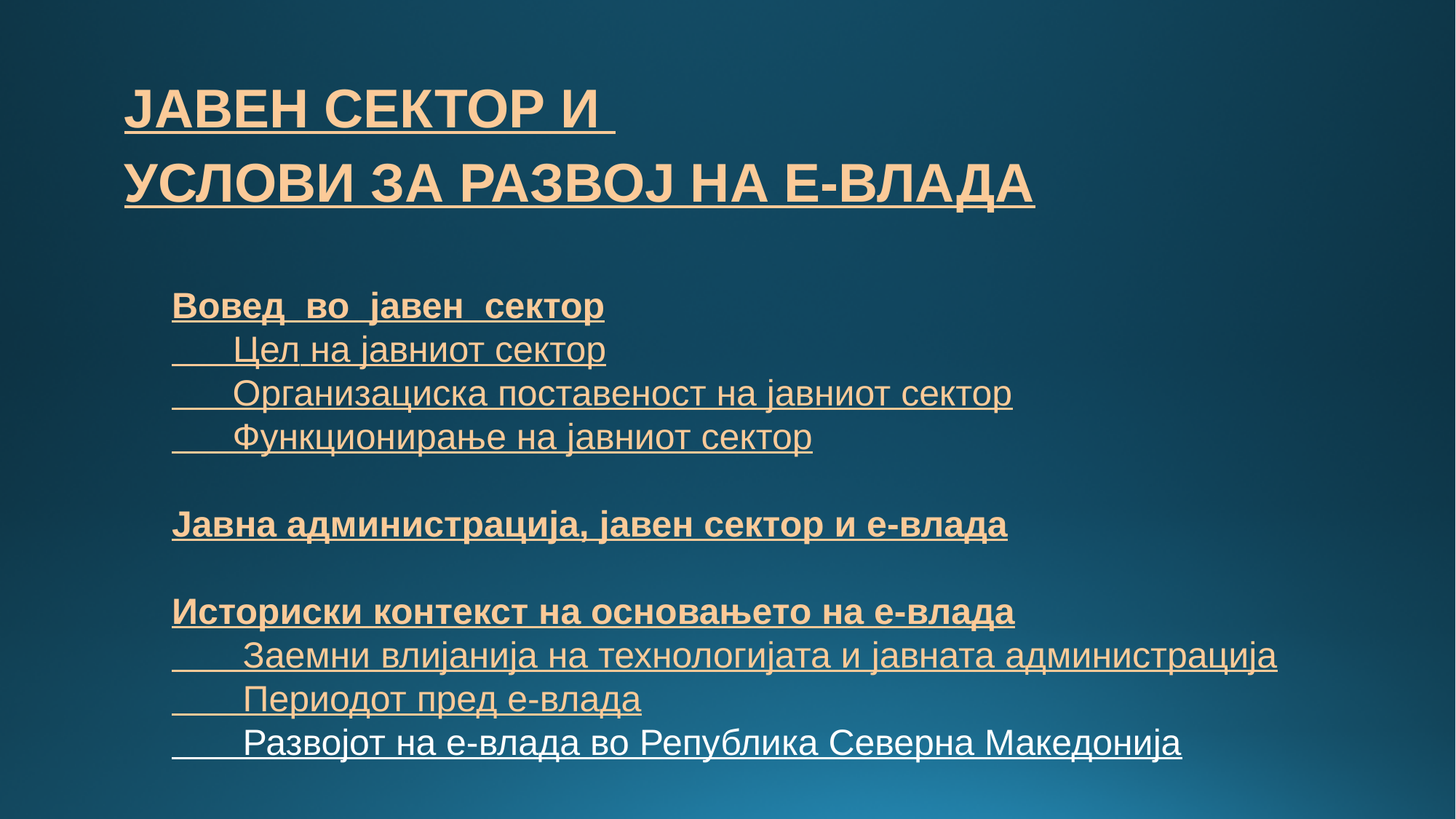

ЈАВЕН СЕКТОР И
УСЛОВИ ЗА РАЗВОЈ НА Е-ВЛАДА
Вовед  во  јавен  сектор
      Цел на јавниот сектор
      Организациска поставеност на јавниот сектор
      Функционирање на јавниот сектор

Јавна администрација, јавен сектор и е-влада

Историски контекст на основањето на е-влада
       Заемни влијанија на технологијата и јавната администрација
       Периодот пред е-влада
       Развојот на е-влада во Република Северна Македонија